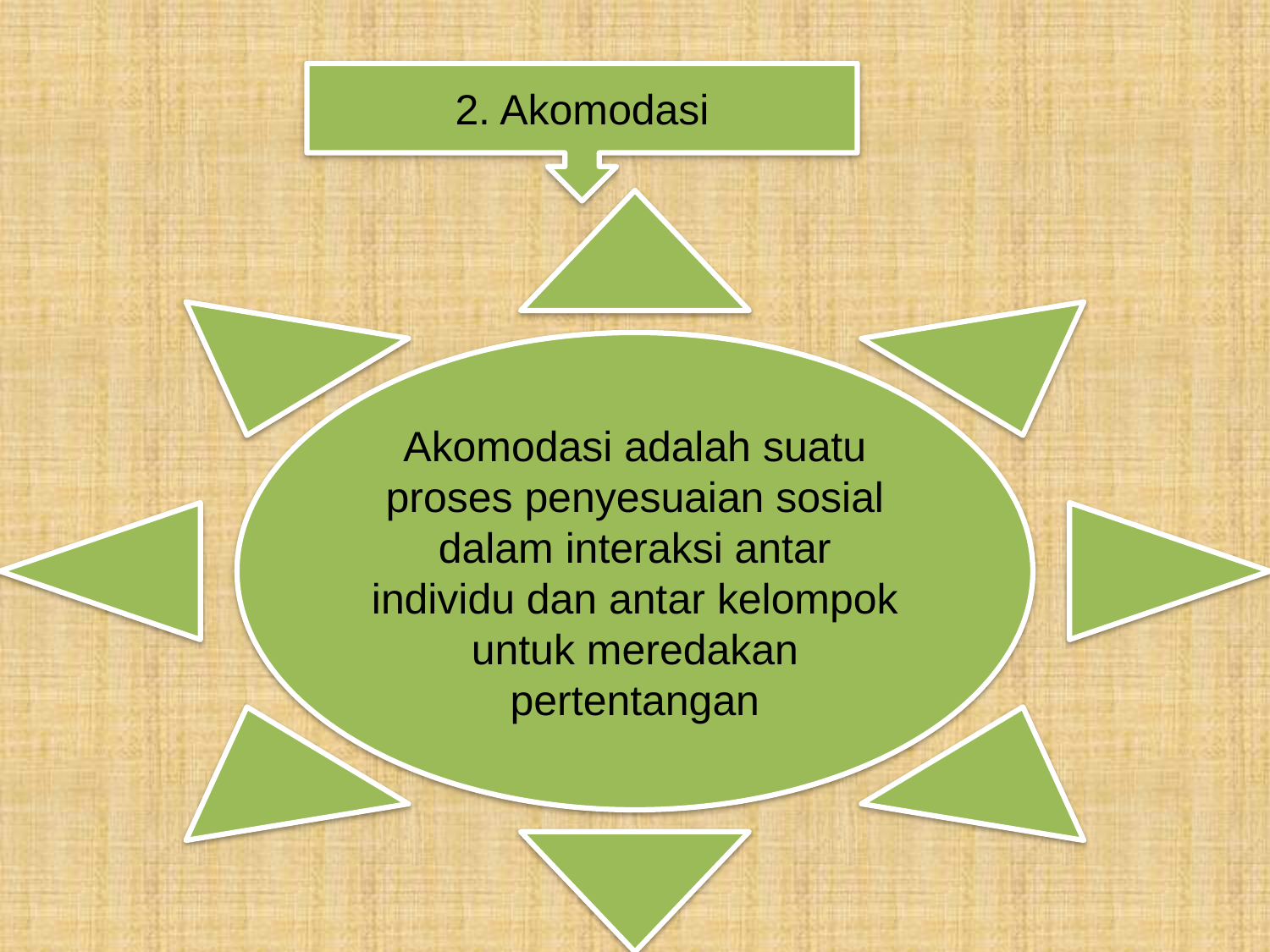

#
2. Akomodasi
Akomodasi adalah suatu proses penyesuaian sosial dalam interaksi antar individu dan antar kelompok untuk meredakan pertentangan